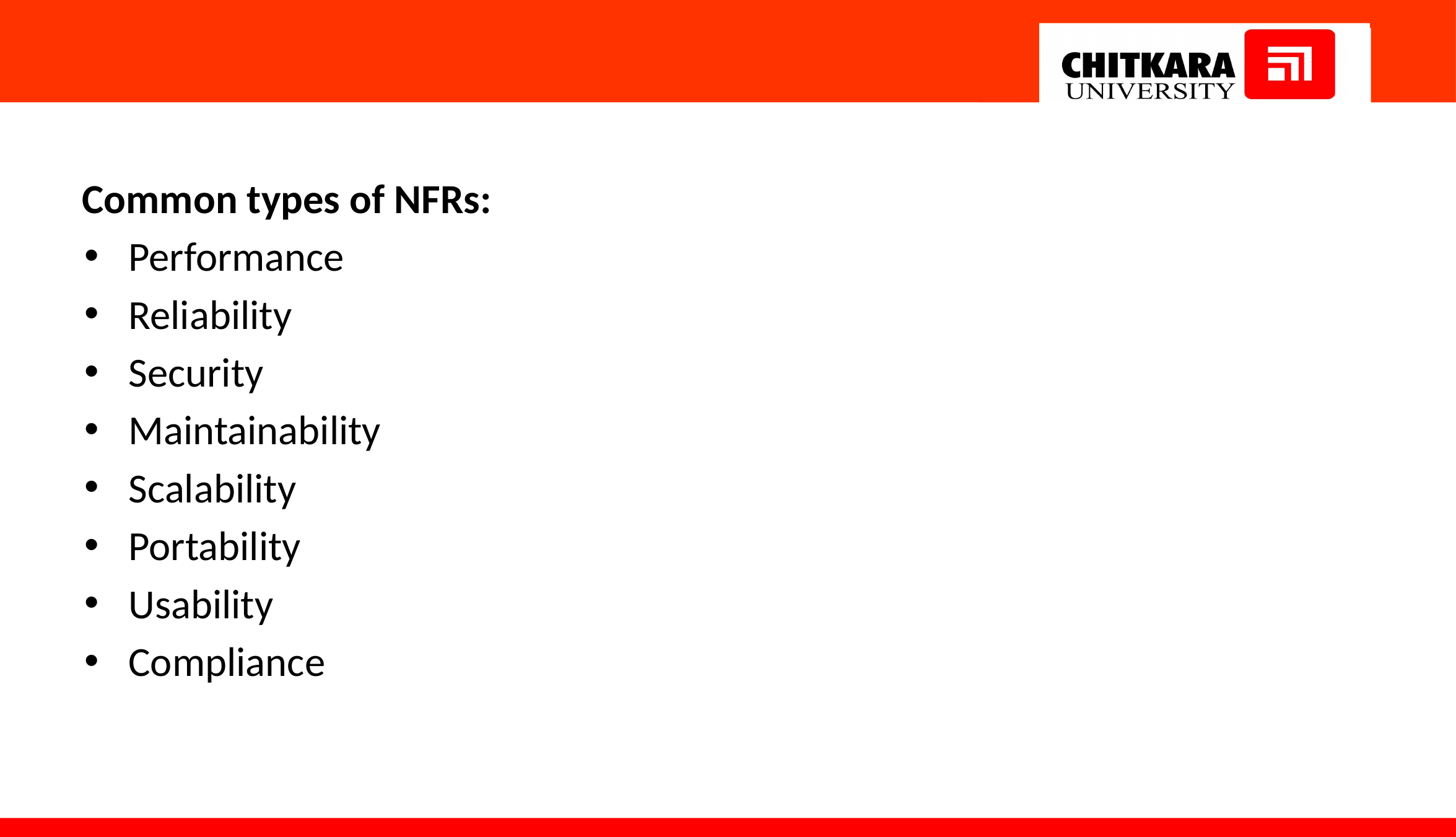

#
Common types of NFRs:
Performance
Reliability
Security
Maintainability
Scalability
Portability
Usability
Compliance